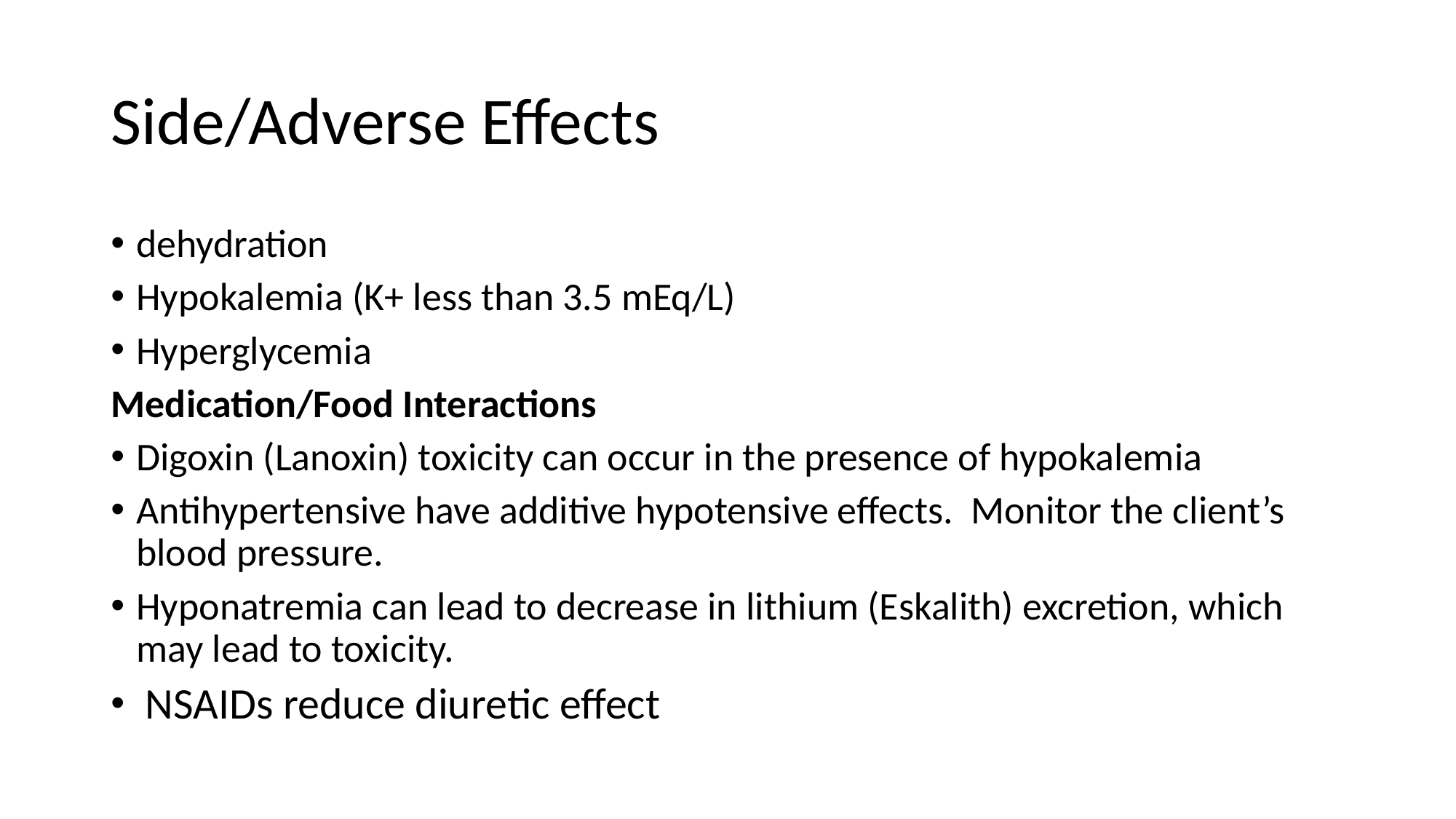

# Side/Adverse Effects
dehydration
Hypokalemia (K+ less than 3.5 mEq/L)
Hyperglycemia
Medication/Food Interactions
Digoxin (Lanoxin) toxicity can occur in the presence of hypokalemia
Antihypertensive have additive hypotensive effects.  Monitor the client’s blood pressure.
Hyponatremia can lead to decrease in lithium (Eskalith) excretion, which may lead to toxicity.
 NSAIDs reduce diuretic effect